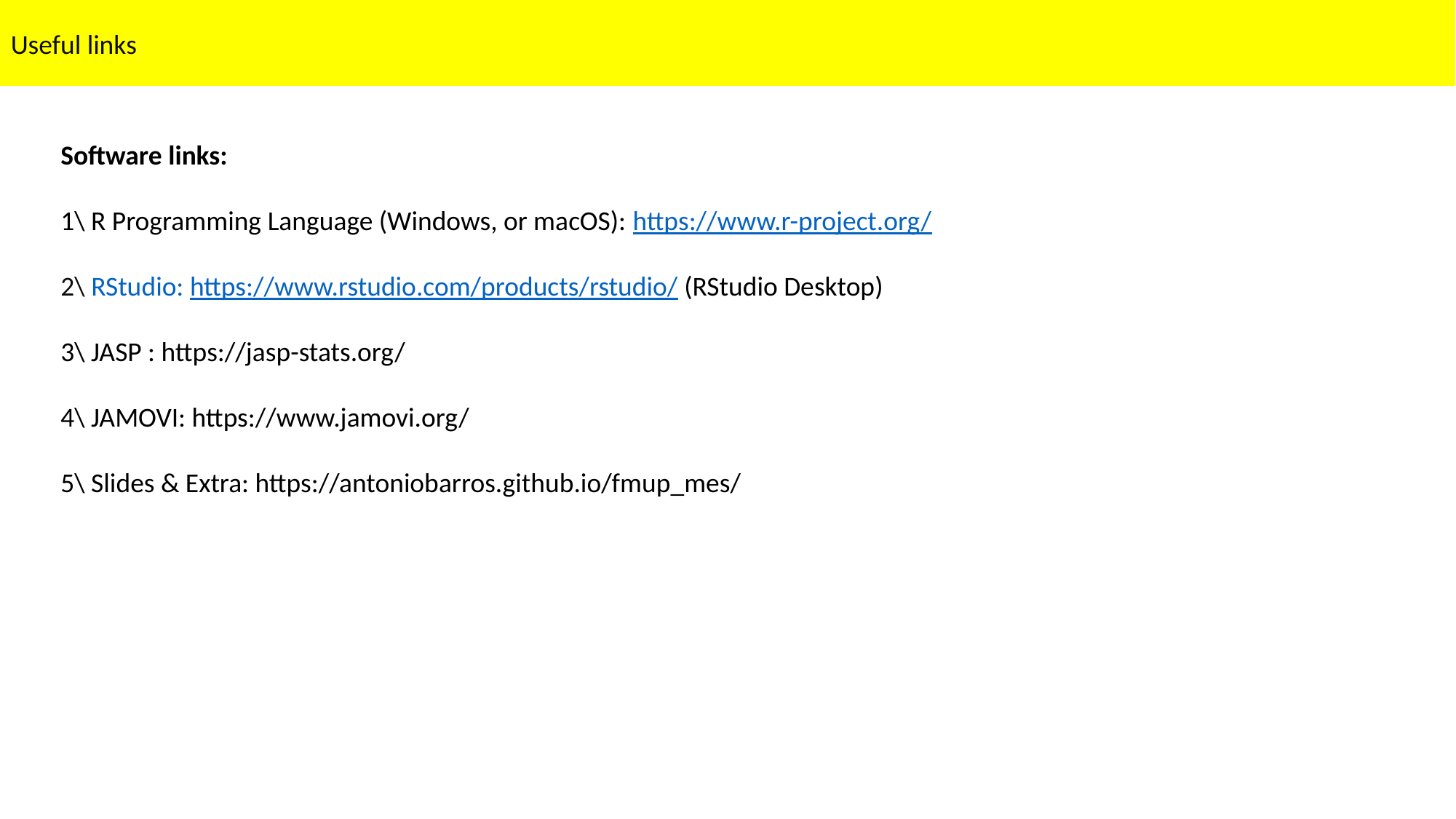

Useful links
Software links:

1\ R Programming Language (Windows, or macOS): https://www.r-project.org/

2\ RStudio: https://www.rstudio.com/products/rstudio/ (RStudio Desktop)

3\ JASP : https://jasp-stats.org/

4\ JAMOVI: https://www.jamovi.org/

5\ Slides & Extra: https://antoniobarros.github.io/fmup_mes/